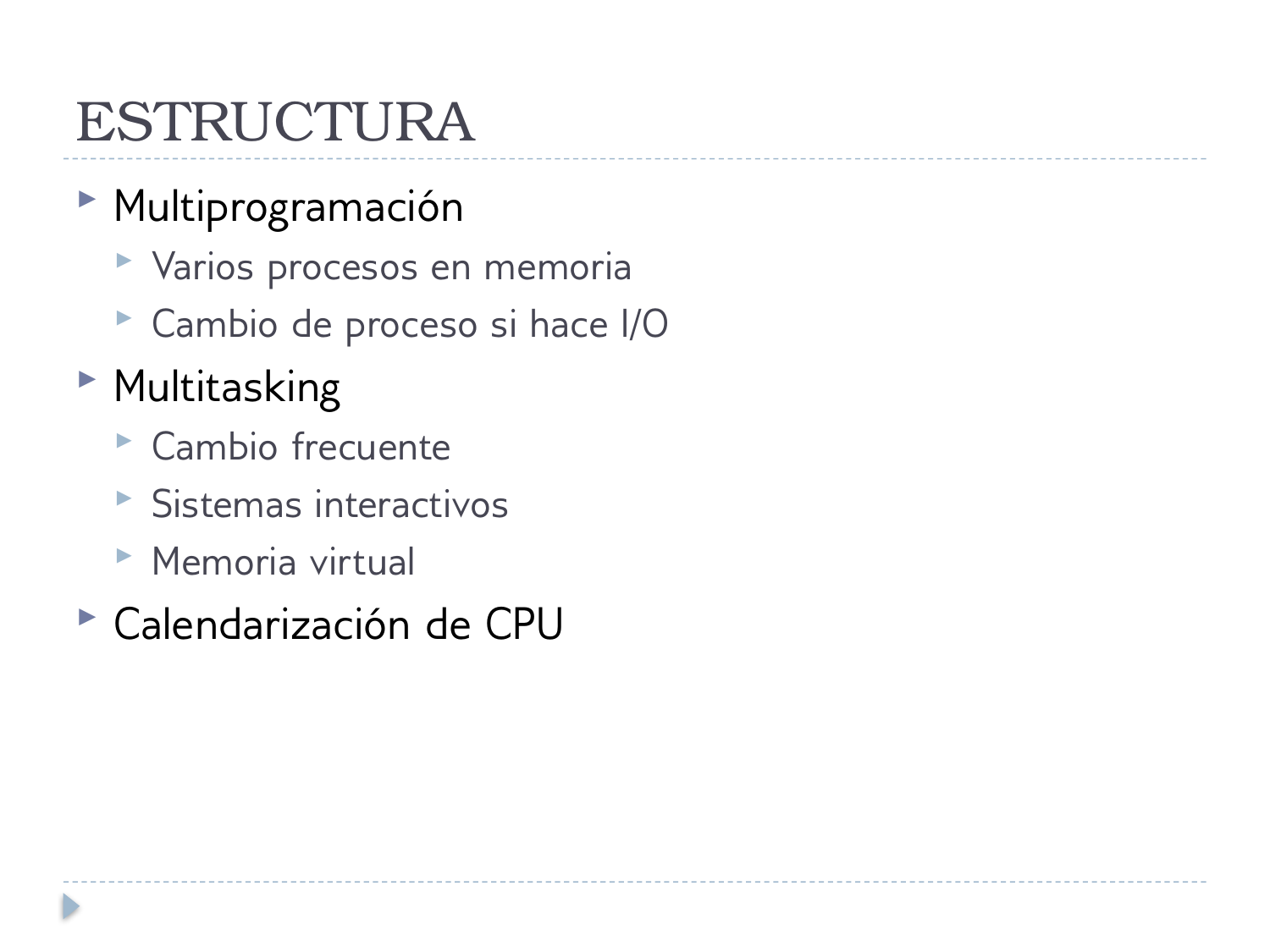

# ESTRUCTURA
Multiprogramación
Varios procesos en memoria
Cambio de proceso si hace I/O
Multitasking
Cambio frecuente
Sistemas interactivos
Memoria virtual
Calendarización de CPU